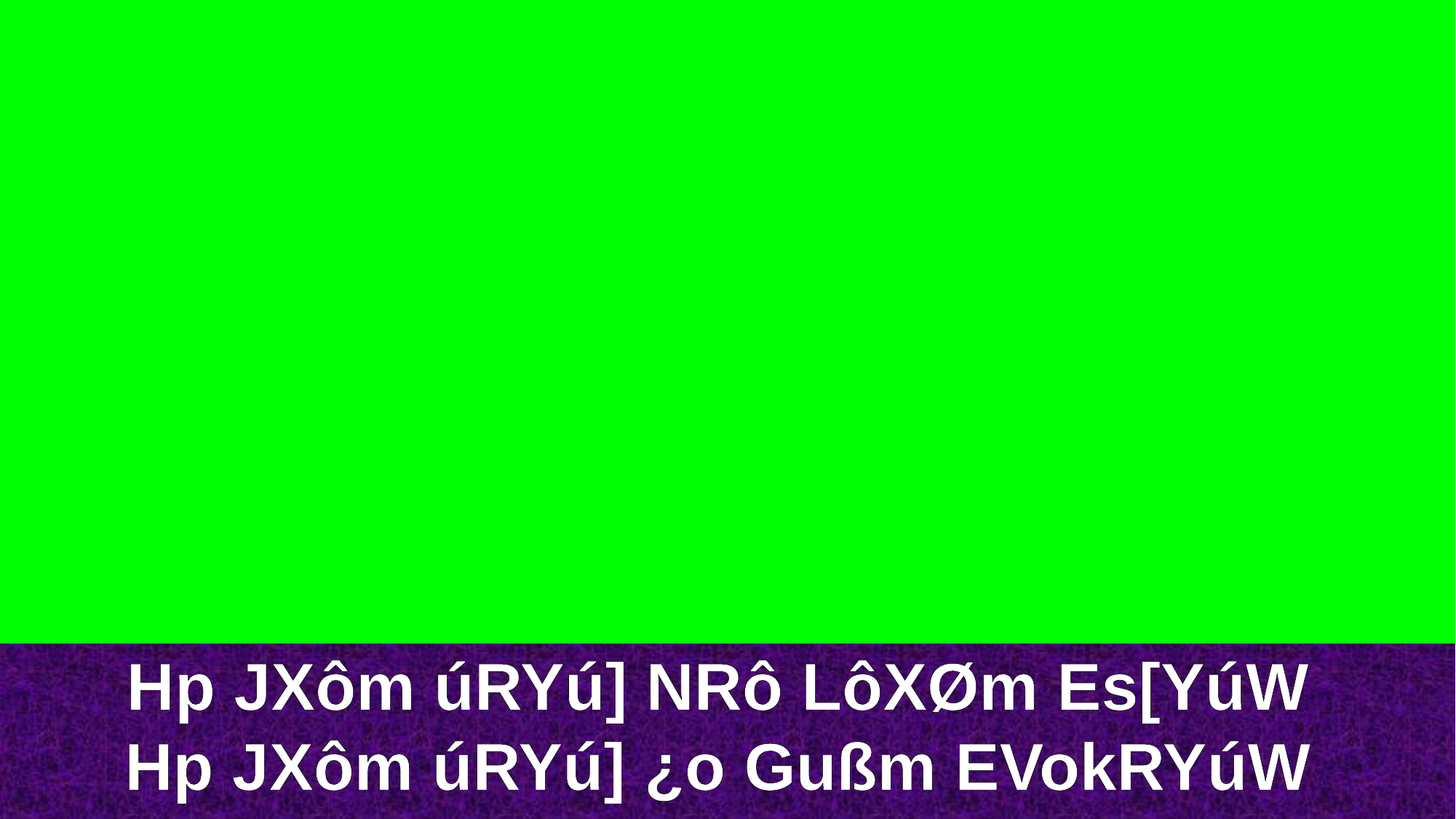

Hp JXôm úRYú] NRô LôXØm Es[YúW
Hp JXôm úRYú] ¿o Gußm EVokRYúW